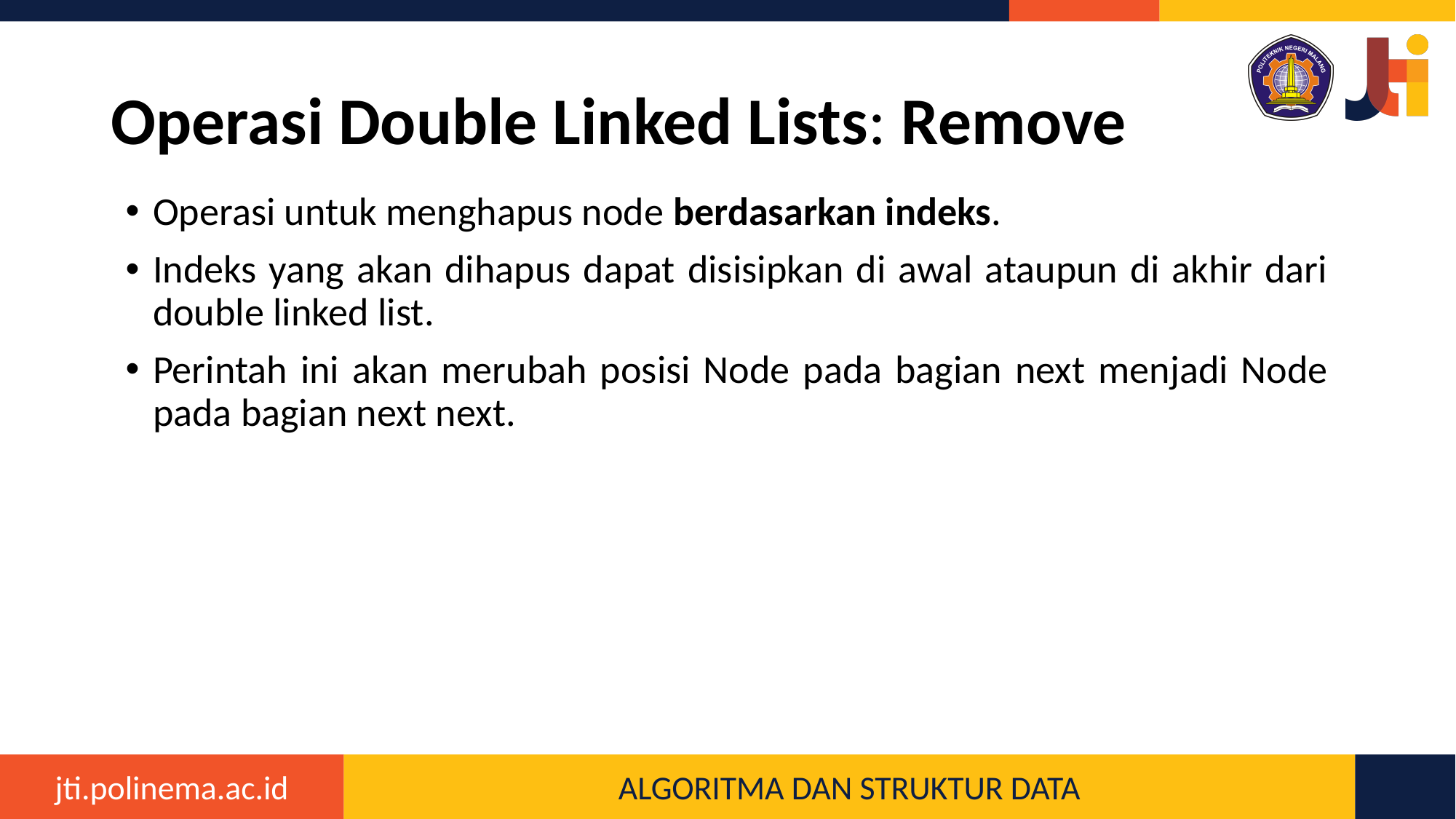

# Operasi Double Linked Lists: Remove
Operasi untuk menghapus node berdasarkan indeks.
Indeks yang akan dihapus dapat disisipkan di awal ataupun di akhir dari double linked list.
Perintah ini akan merubah posisi Node pada bagian next menjadi Node pada bagian next next.